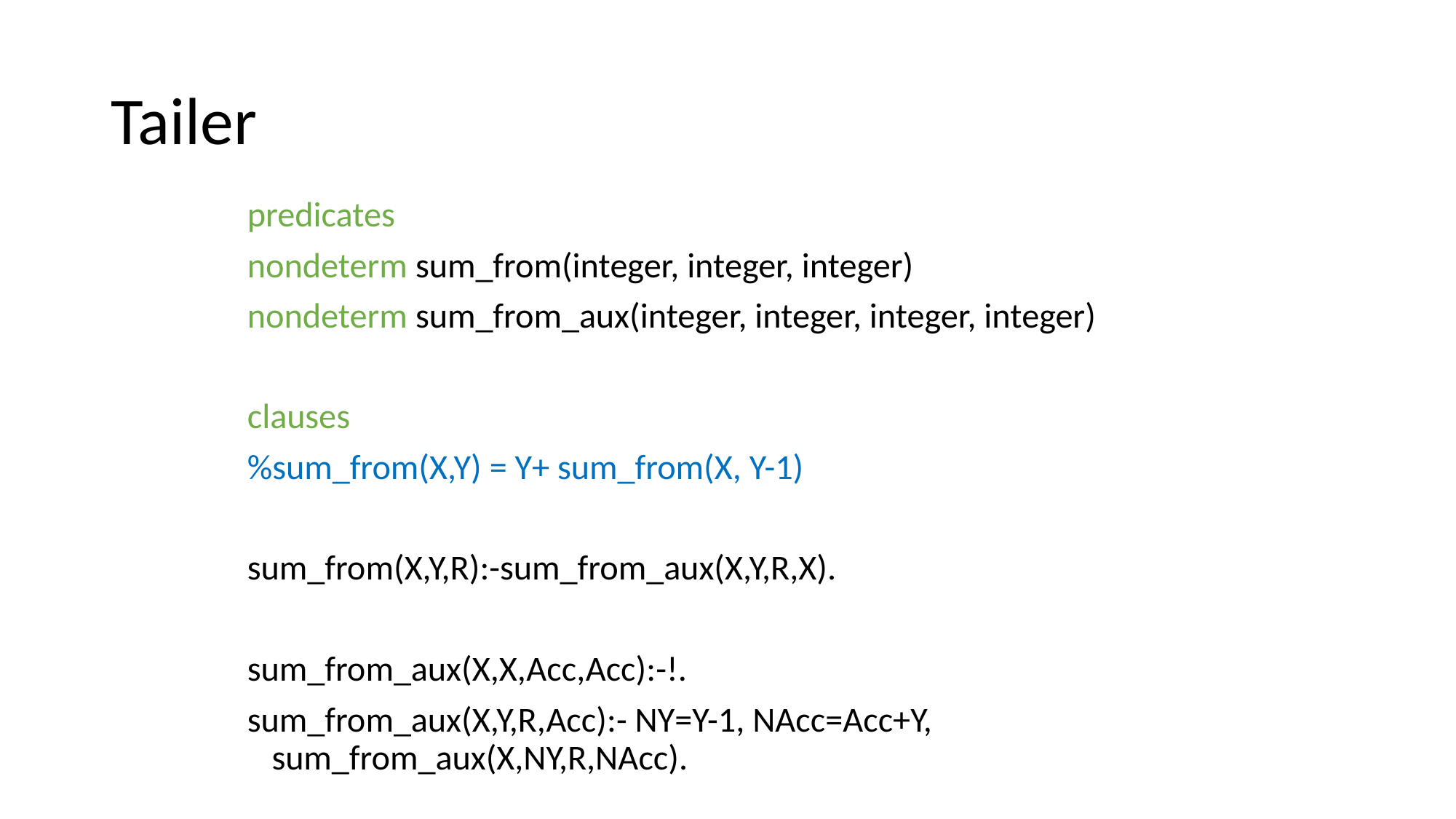

# Tailer
predicates
nondeterm sum_from(integer, integer, integer)
nondeterm sum_from_aux(integer, integer, integer, integer)

clauses
%sum_from(X,Y) = Y+ sum_from(X, Y-1)

sum_from(X,Y,R):-sum_from_aux(X,Y,R,X).

sum_from_aux(X,X,Acc,Acc):-!.
sum_from_aux(X,Y,R,Acc):- NY=Y-1, NAcc=Acc+Y, sum_from_aux(X,NY,R,NAcc).